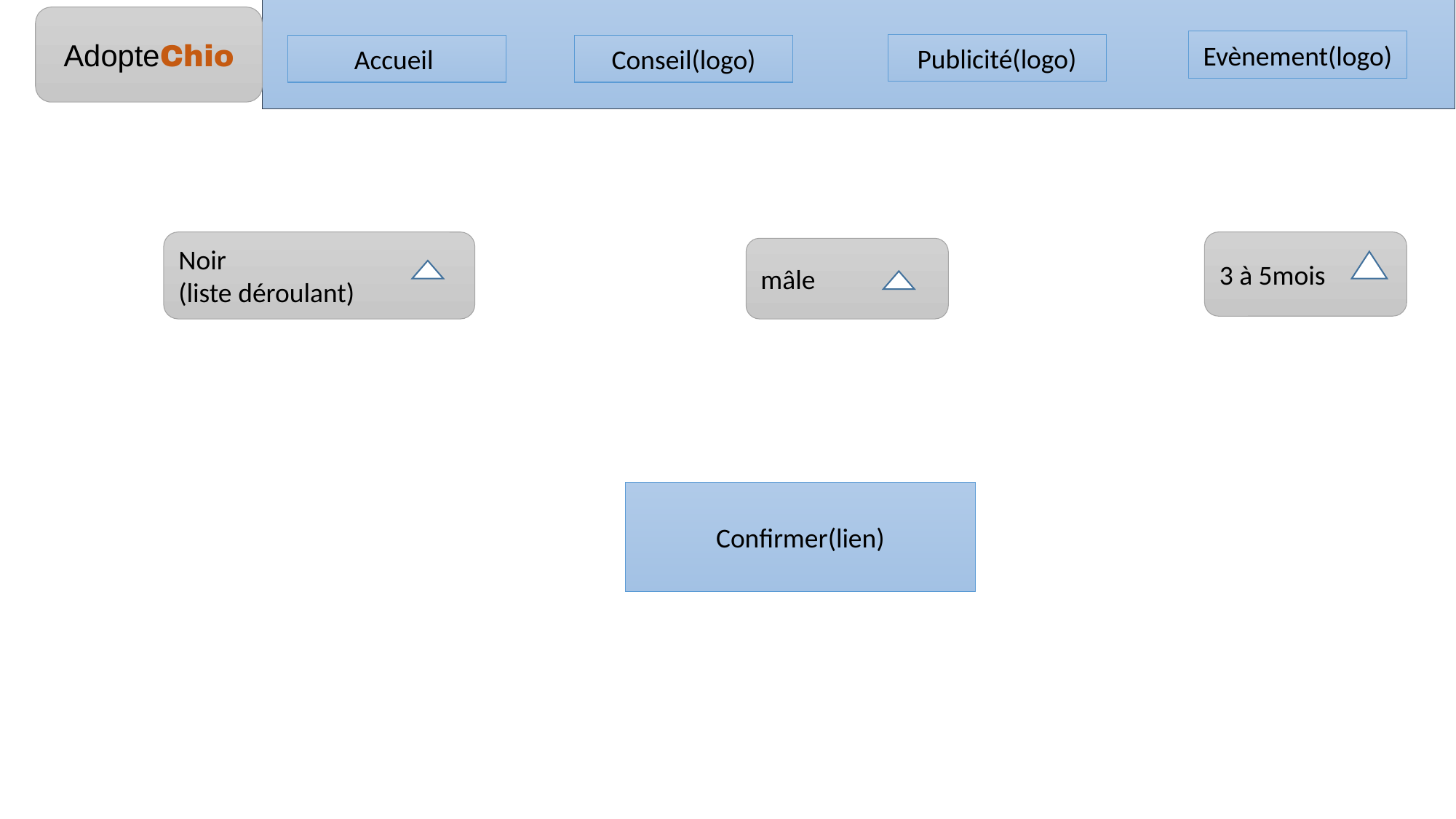

AdopteChio
Evènement(logo)
Publicité(logo)
Accueil
Conseil(logo)
Noir
(liste déroulant)
3 à 5mois
mâle

Confirmer(lien)